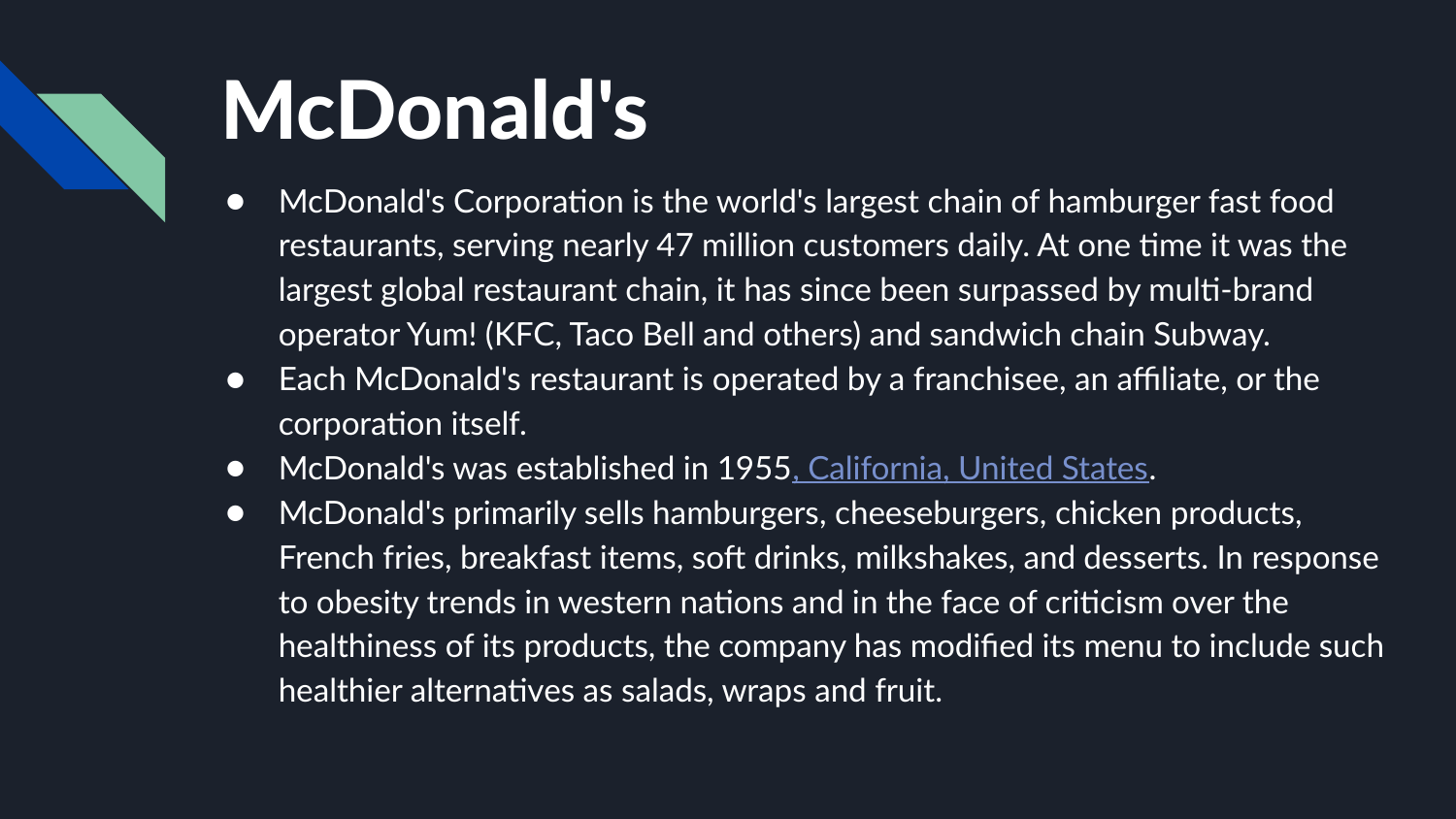

# McDonald's
McDonald's Corporation is the world's largest chain of hamburger fast food restaurants, serving nearly 47 million customers daily. At one time it was the largest global restaurant chain, it has since been surpassed by multi-brand operator Yum! (KFC, Taco Bell and others) and sandwich chain Subway.
Each McDonald's restaurant is operated by a franchisee, an affiliate, or the corporation itself.
McDonald's was established in 1955, California, United States.
McDonald's primarily sells hamburgers, cheeseburgers, chicken products, French fries, breakfast items, soft drinks, milkshakes, and desserts. In response to obesity trends in western nations and in the face of criticism over the healthiness of its products, the company has modified its menu to include such healthier alternatives as salads, wraps and fruit.